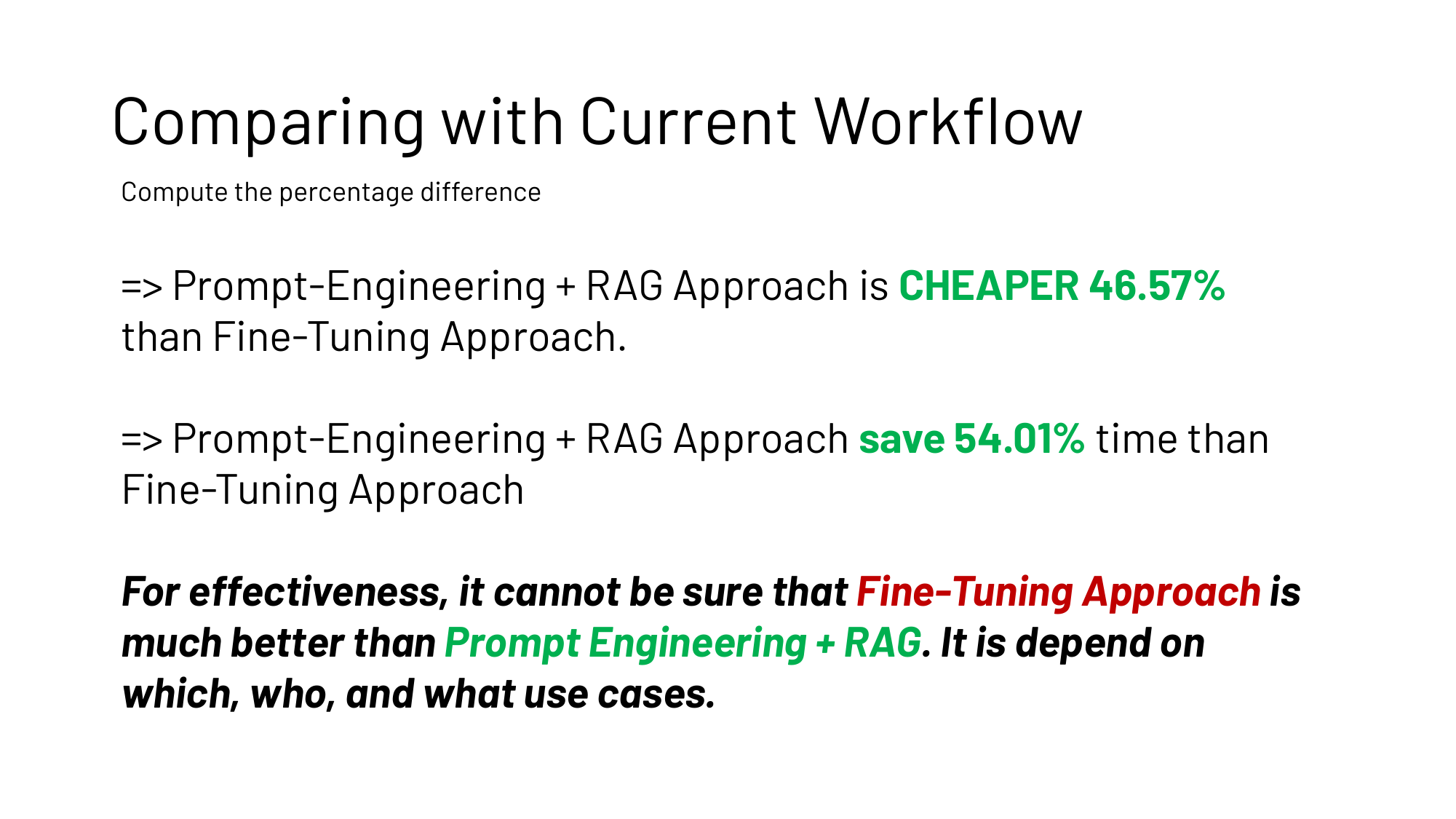

# Comparing with Current Workflow
Compute the percentage difference

=> Prompt-Engineering + RAG Approach is CHEAPER 46.57% than Fine-Tuning Approach.
=> Prompt-Engineering + RAG Approach save 54.01% time than Fine-Tuning Approach
For effectiveness, it cannot be sure that Fine-Tuning Approach is much better than Prompt Engineering + RAG. It is depend on which, who, and what use cases.